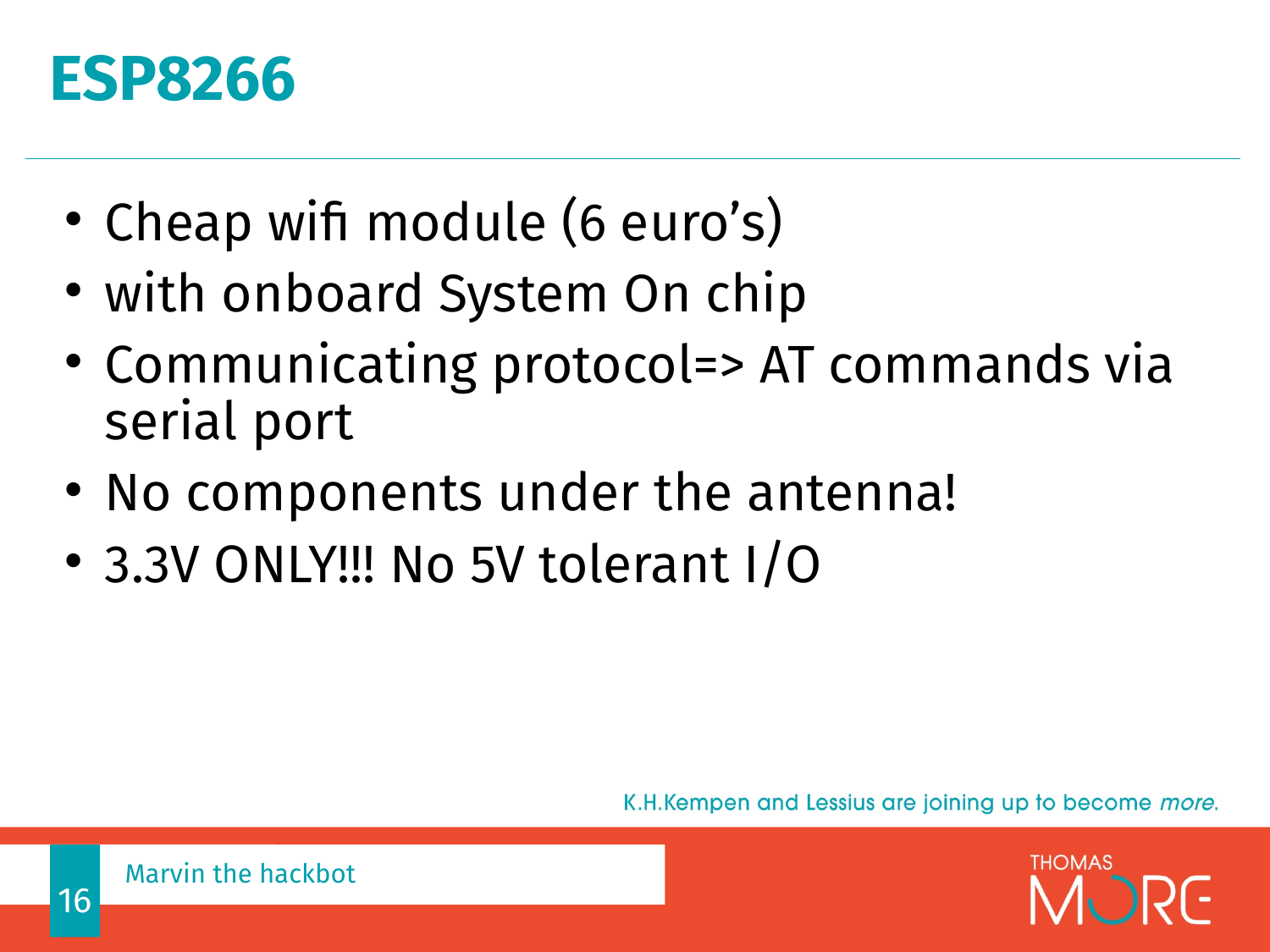

# ESP8266
Cheap wifi module (6 euro’s)
with onboard System On chip
Communicating protocol=> AT commands via serial port
No components under the antenna!
3.3V ONLY!!! No 5V tolerant I/O

16
Marvin the hackbot